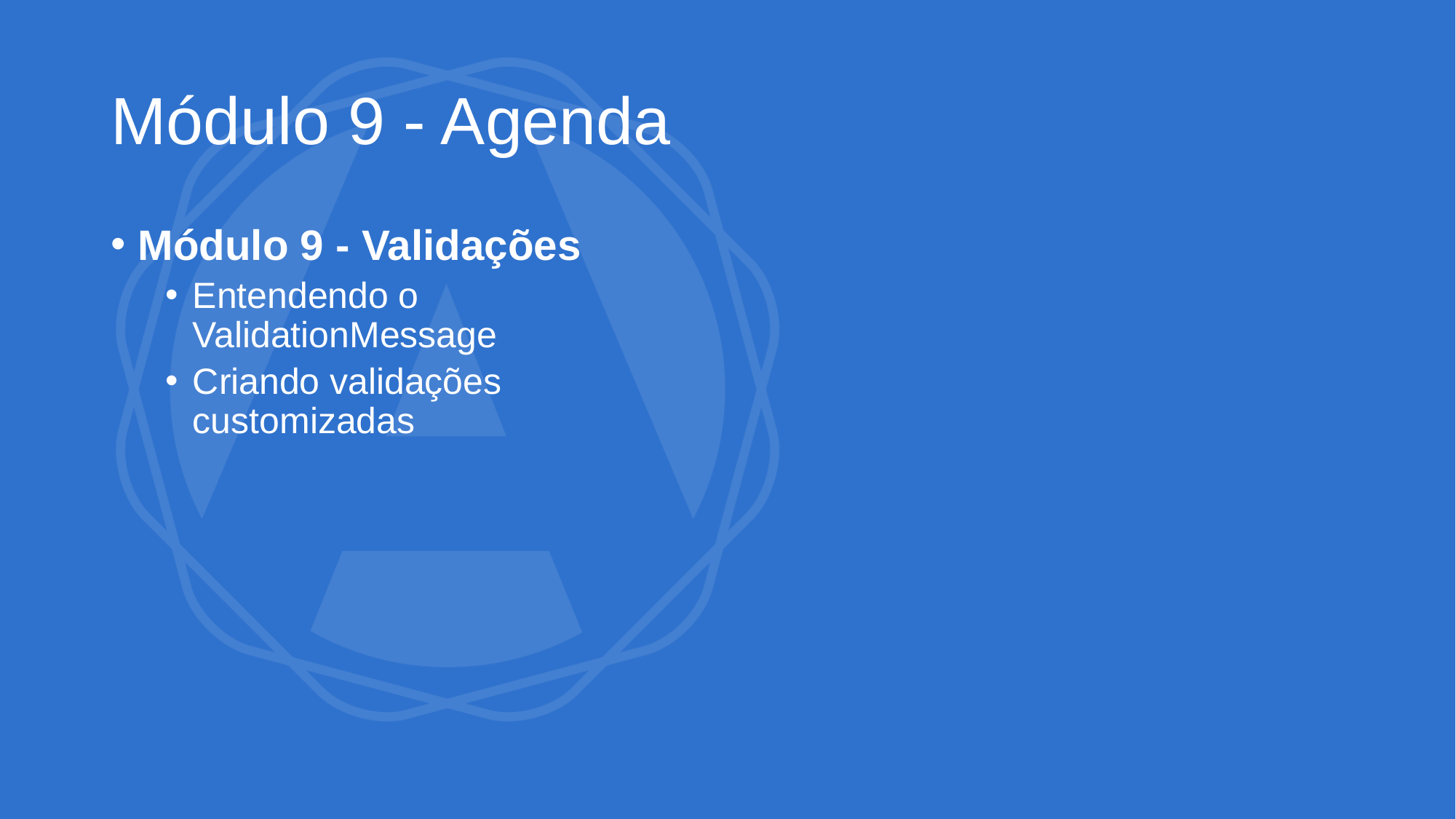

# Módulo 9 - Agenda
Módulo 9 - Validações
Entendendo o ValidationMessage
Criando validações customizadas